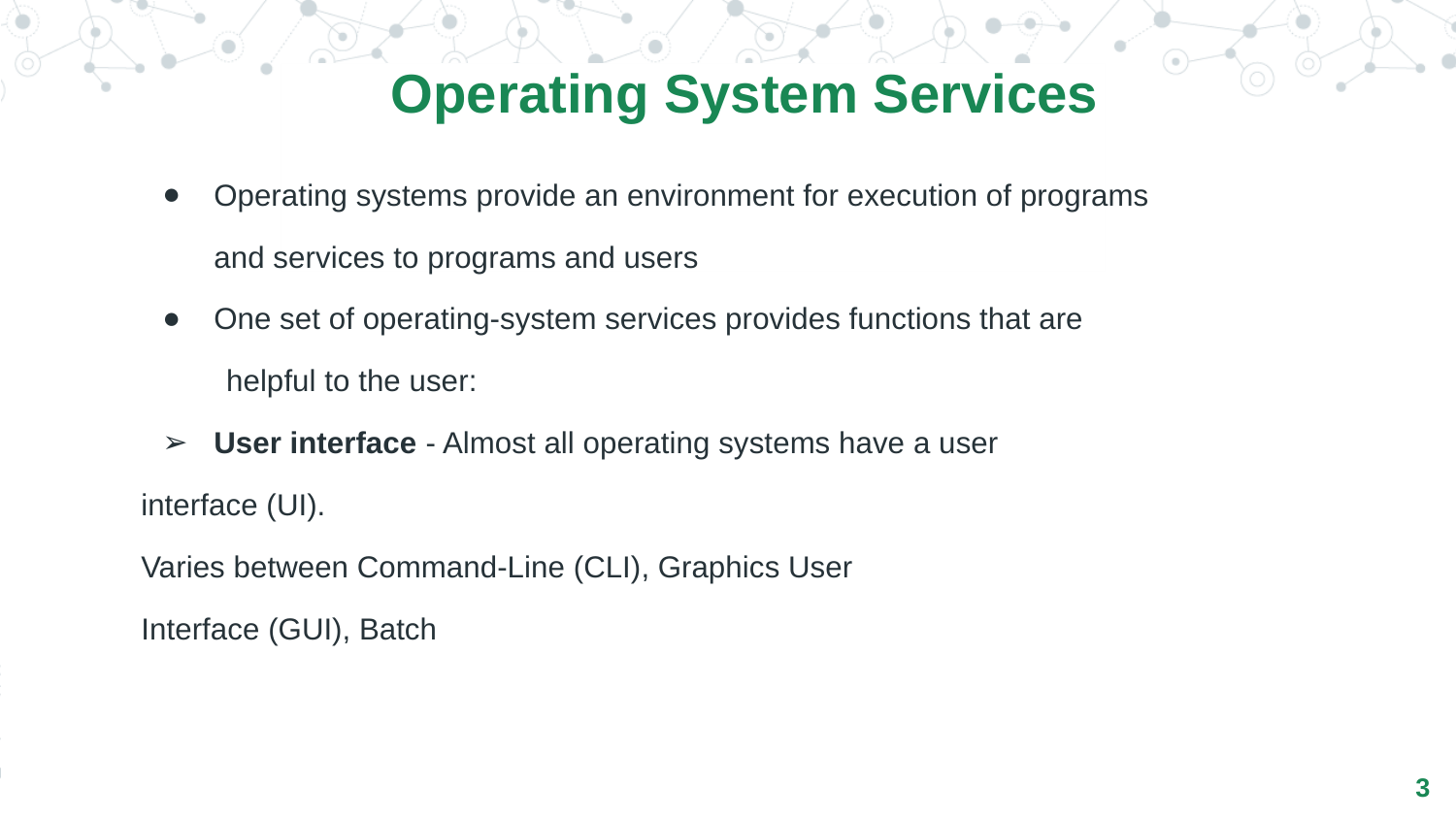

Operating System Services

Operating systems provide an environment for execution of programs
and services to programs and users
One set of operating-system services provides functions that are
          helpful to the user:
User interface - Almost all operating systems have a user
interface (UI).
Varies between Command-Line (CLI), Graphics User
Interface (GUI), Batch

3